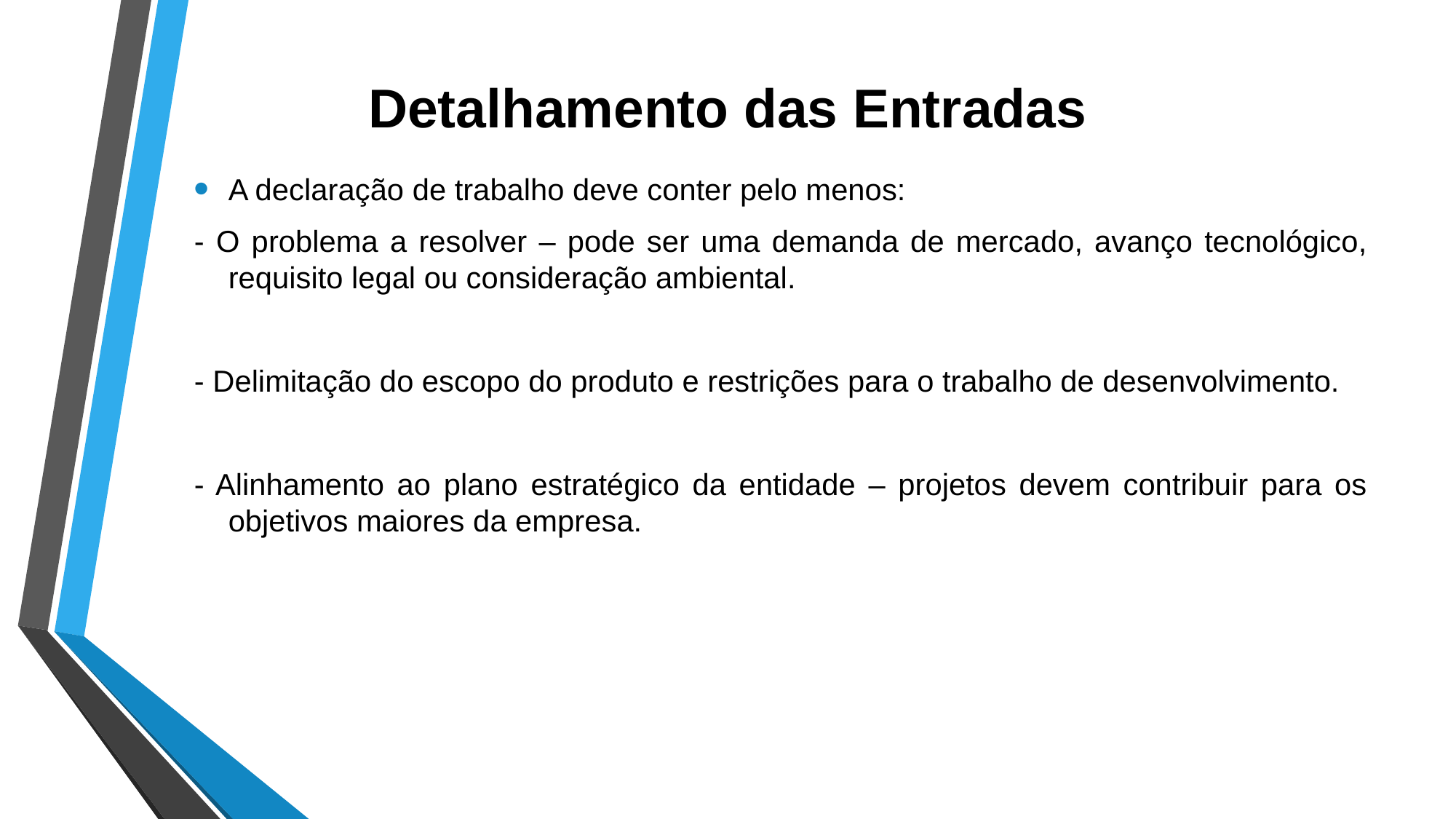

# Detalhamento das Entradas
A declaração de trabalho deve conter pelo menos:
- O problema a resolver – pode ser uma demanda de mercado, avanço tecnológico, requisito legal ou consideração ambiental.

- Delimitação do escopo do produto e restrições para o trabalho de desenvolvimento.

- Alinhamento ao plano estratégico da entidade – projetos devem contribuir para os objetivos maiores da empresa.